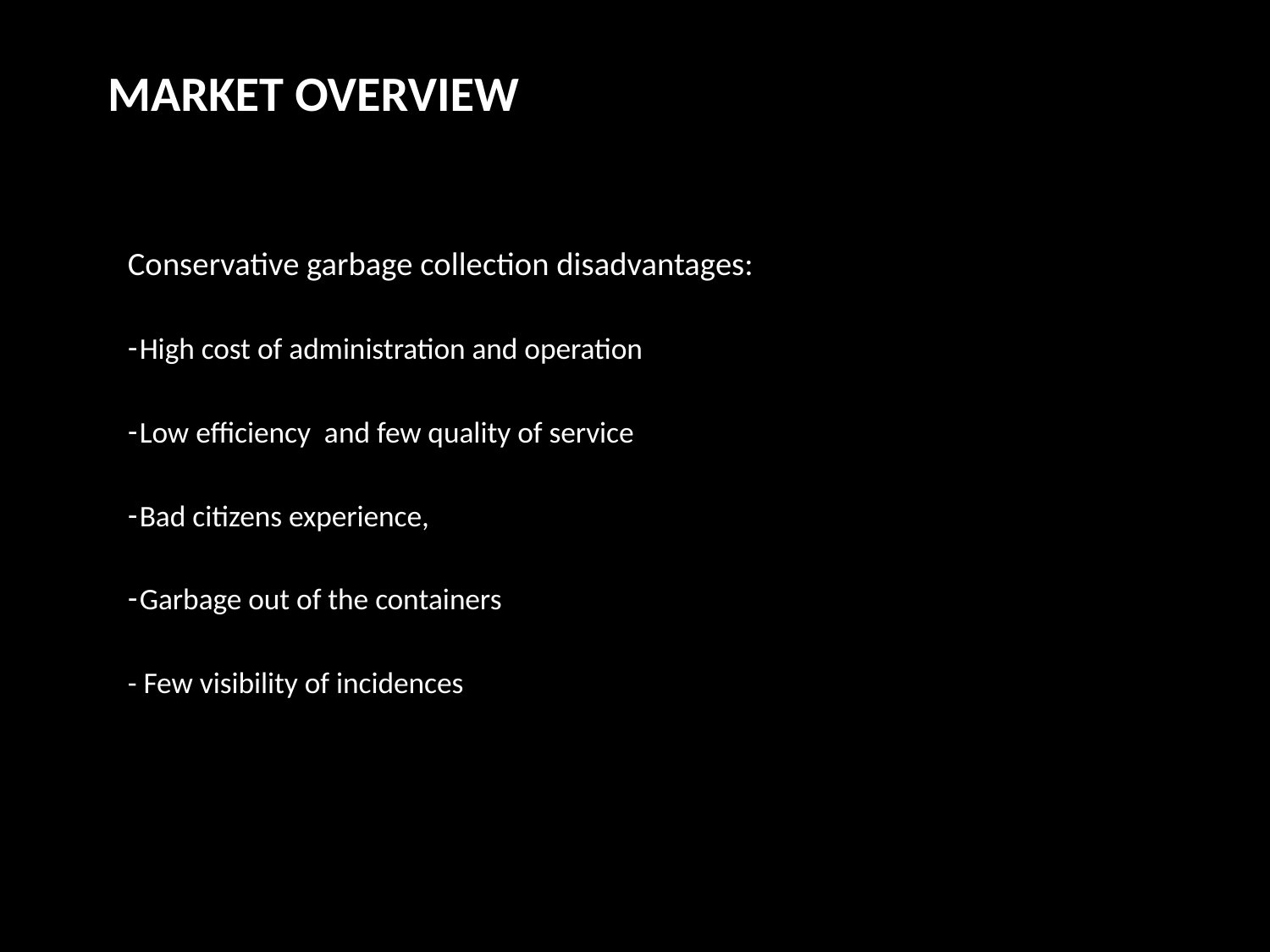

MARKET OVERVIEW
Conservative garbage collection disadvantages:

 High cost of administration and operation

 Low efficiency  and few quality of service

 Bad citizens experience,

 Garbage out of the containers

- Few visibility of incidences